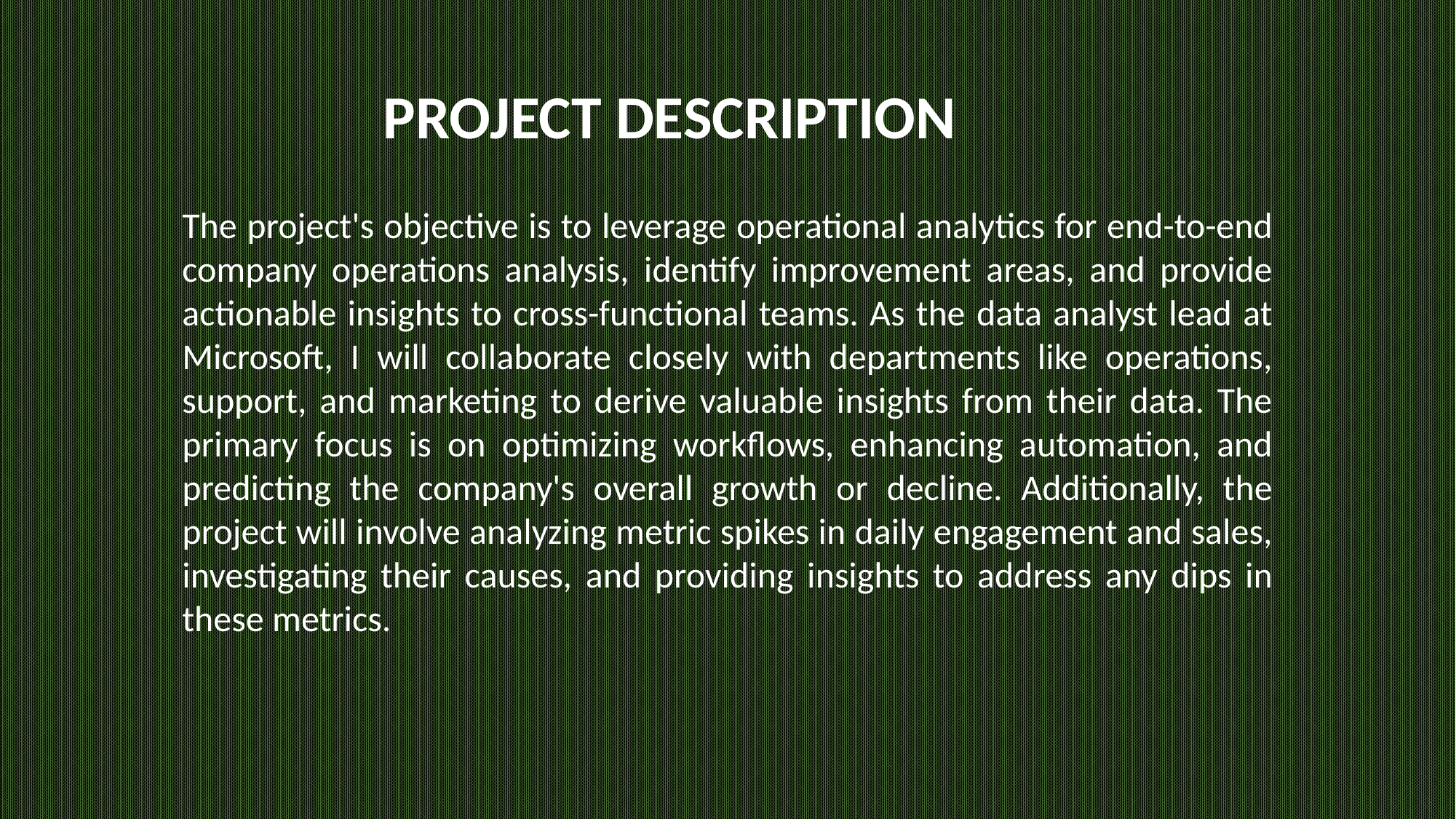

# Project Description
The project's objective is to leverage operational analytics for end-to-end company operations analysis, identify improvement areas, and provide actionable insights to cross-functional teams. As the data analyst lead at Microsoft, I will collaborate closely with departments like operations, support, and marketing to derive valuable insights from their data. The primary focus is on optimizing workflows, enhancing automation, and predicting the company's overall growth or decline. Additionally, the project will involve analyzing metric spikes in daily engagement and sales, investigating their causes, and providing insights to address any dips in these metrics.